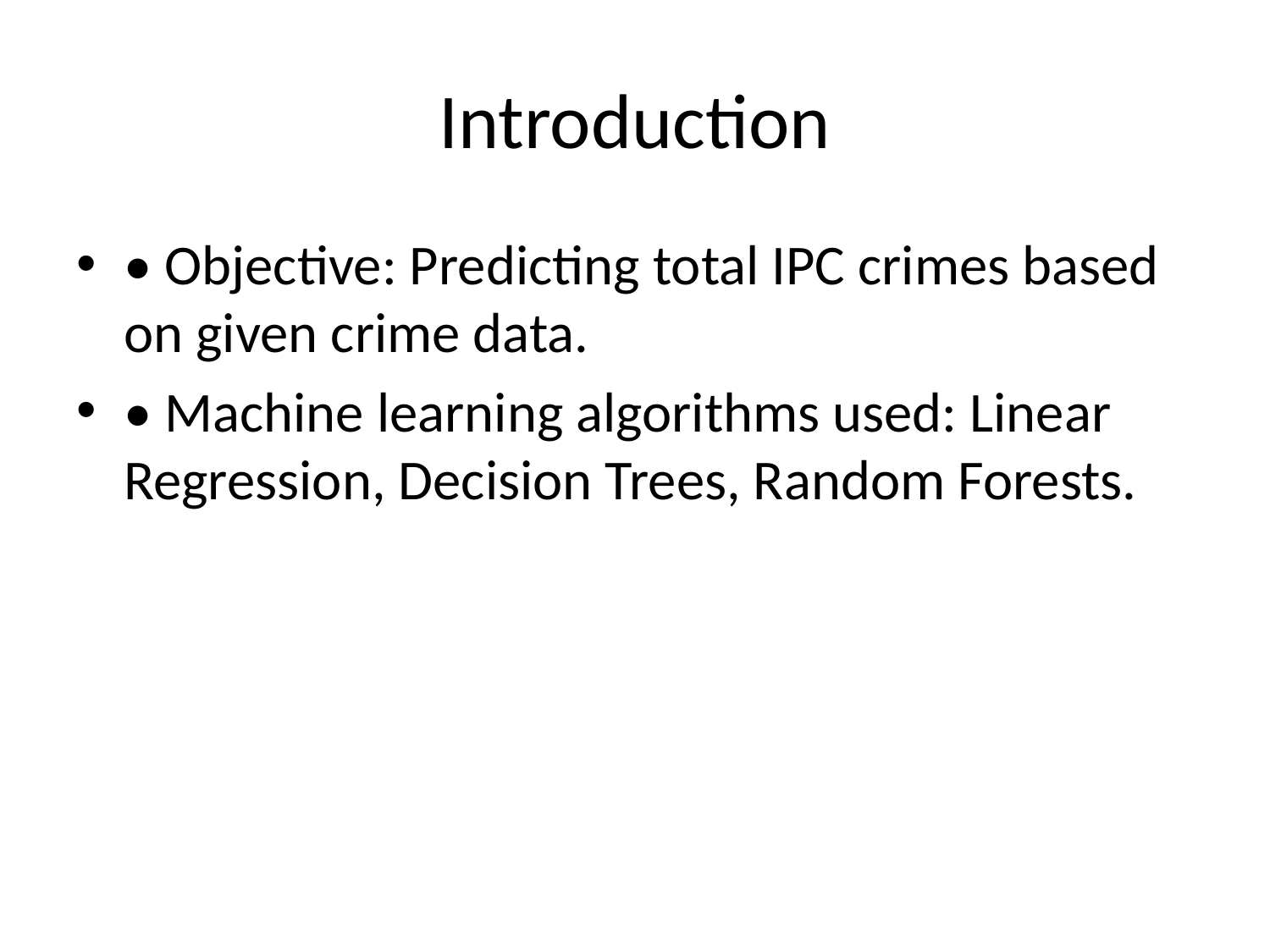

# Introduction
• Objective: Predicting total IPC crimes based on given crime data.
• Machine learning algorithms used: Linear Regression, Decision Trees, Random Forests.